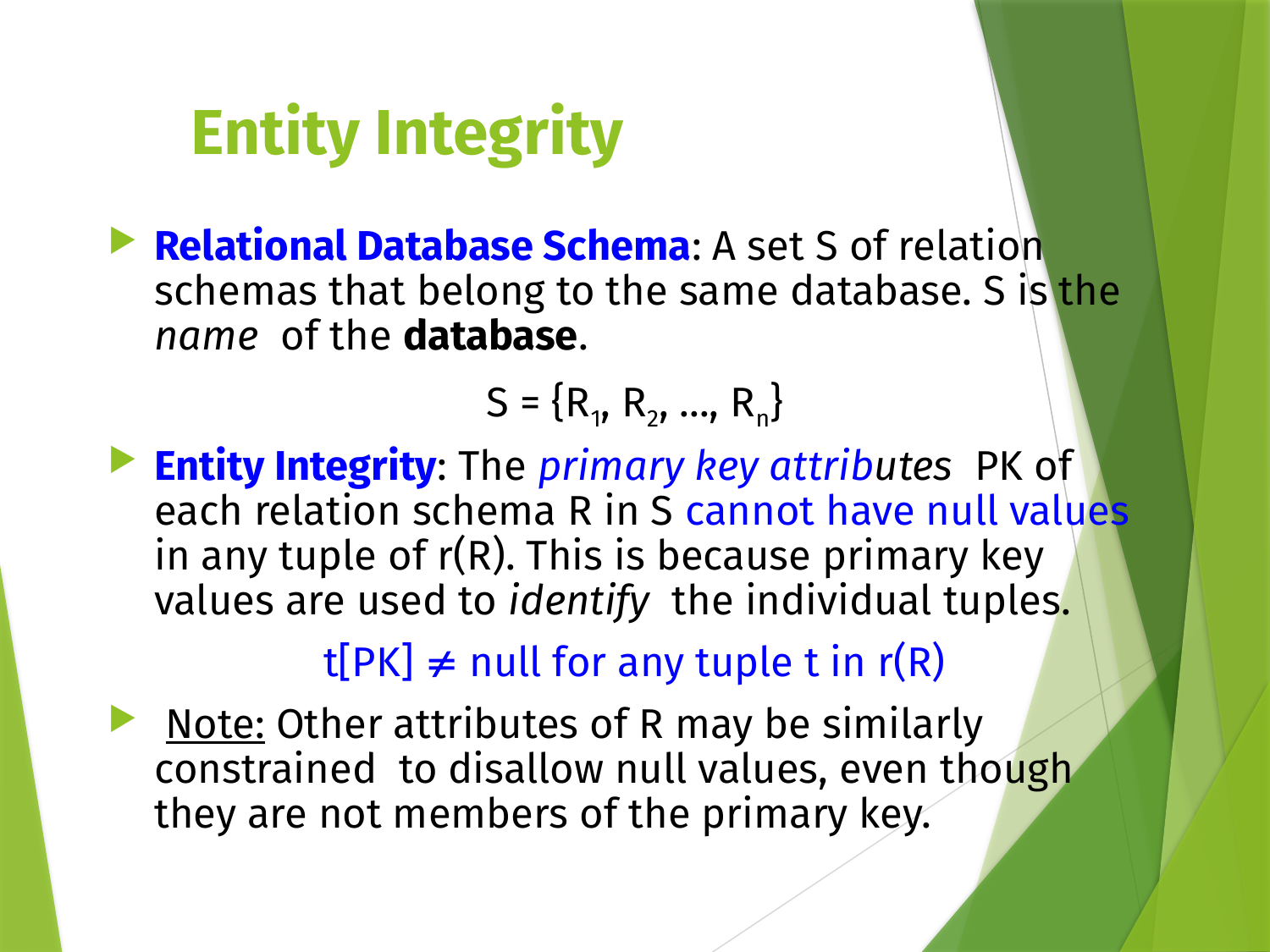

# Entity Integrity
Relational Database Schema: A set S of relation schemas that belong to the same database. S is the name  of the database.
S = {R1, R2, ..., Rn}
Entity Integrity: The primary key attributes  PK of each relation schema R in S cannot have null values in any tuple of r(R). This is because primary key values are used to identify  the individual tuples.
t[PK] ≠ null for any tuple t in r(R)
 Note: Other attributes of R may be similarly constrained  to disallow null values, even though they are not members of the primary key.